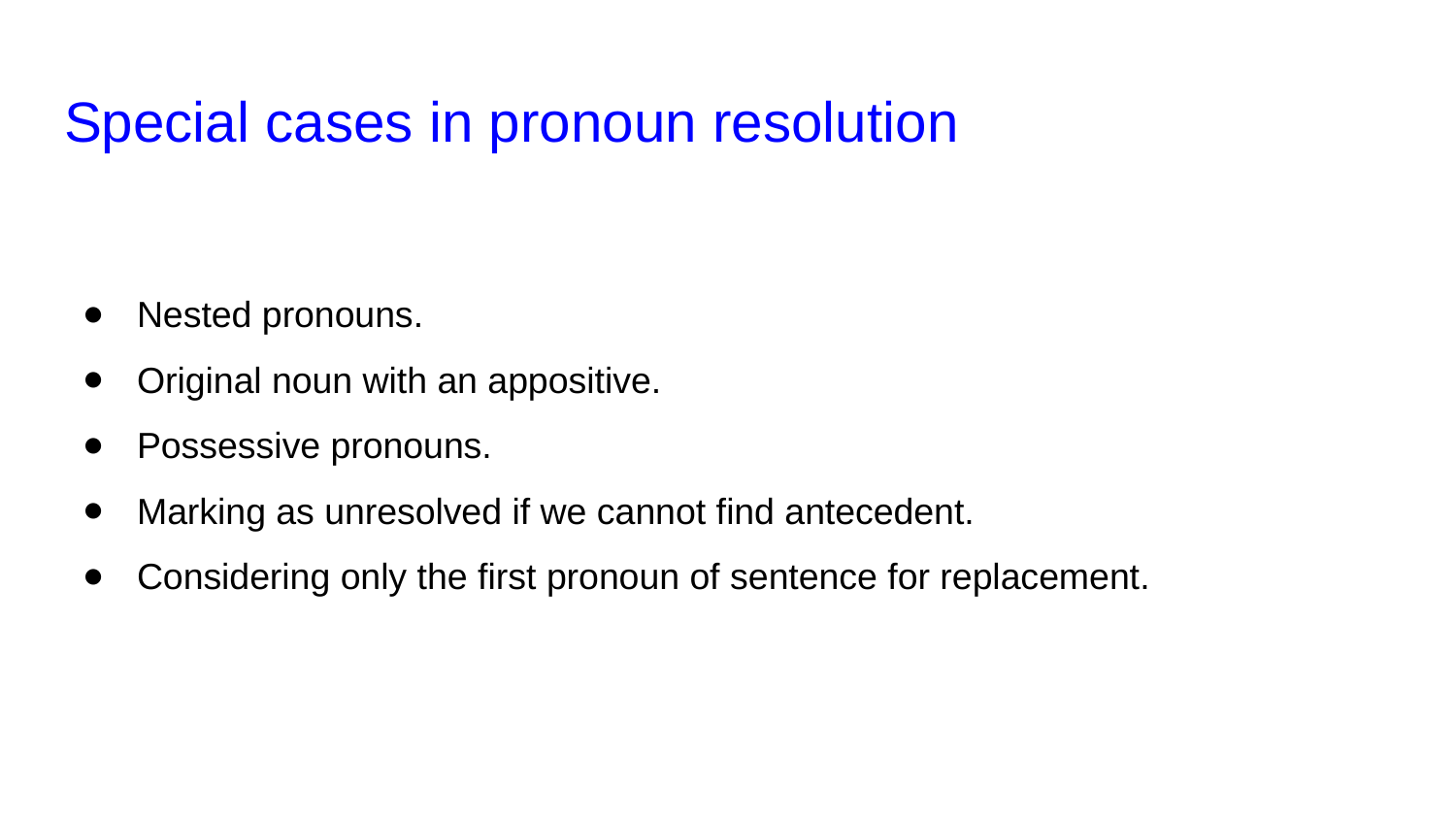

# Special cases in pronoun resolution
Nested pronouns.
Original noun with an appositive.
Possessive pronouns.
Marking as unresolved if we cannot find antecedent.
Considering only the first pronoun of sentence for replacement.